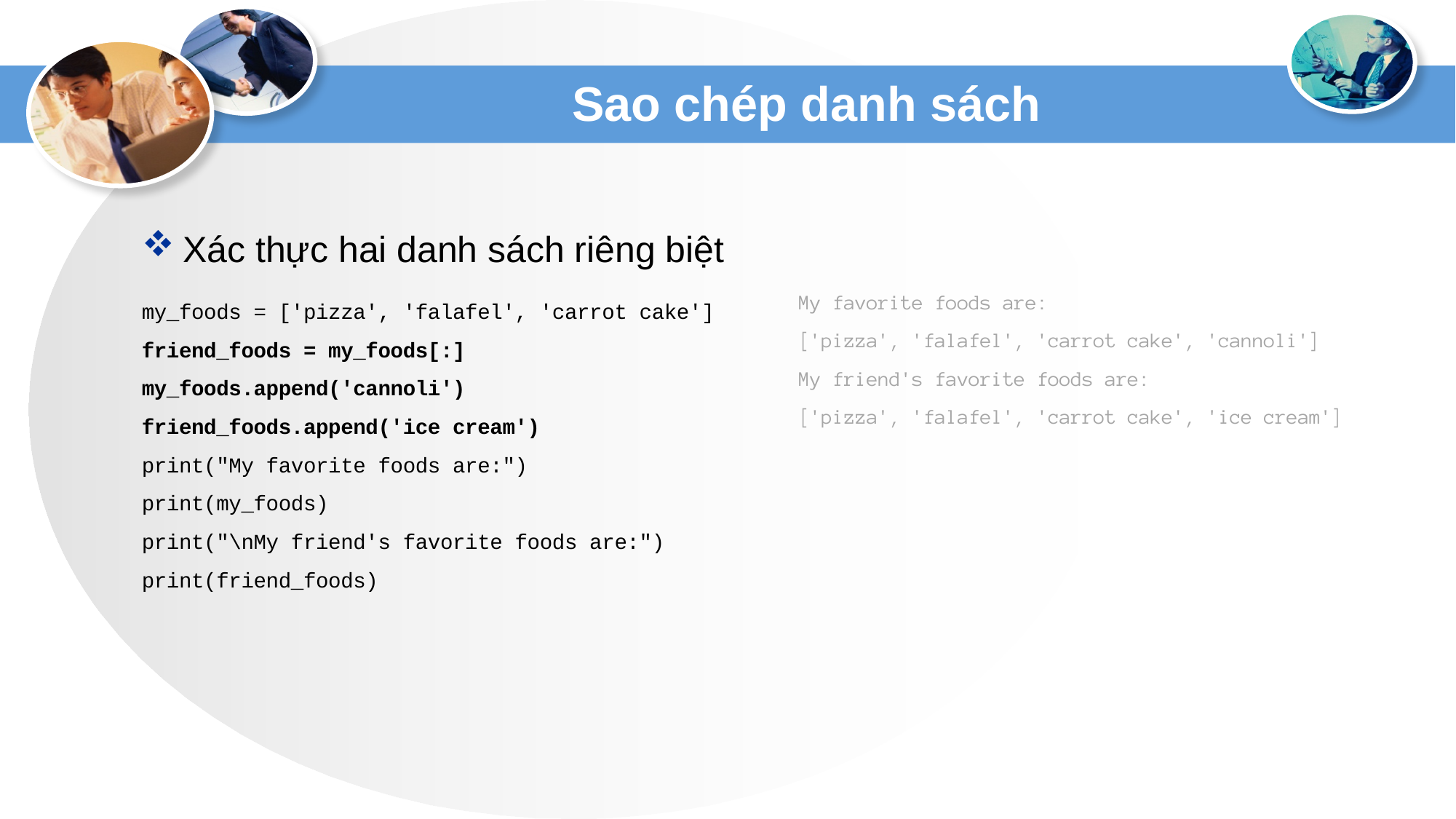

# Sao chép danh sách
Xác thực hai danh sách riêng biệt
My favorite foods are:
['pizza', 'falafel', 'carrot cake', 'cannoli']
My friend's favorite foods are:
['pizza', 'falafel', 'carrot cake', 'ice cream']
my_foods = ['pizza', 'falafel', 'carrot cake']
friend_foods = my_foods[:]
my_foods.append('cannoli')
friend_foods.append('ice cream')
print("My favorite foods are:")
print(my_foods)
print("\nMy friend's favorite foods are:")
print(friend_foods)